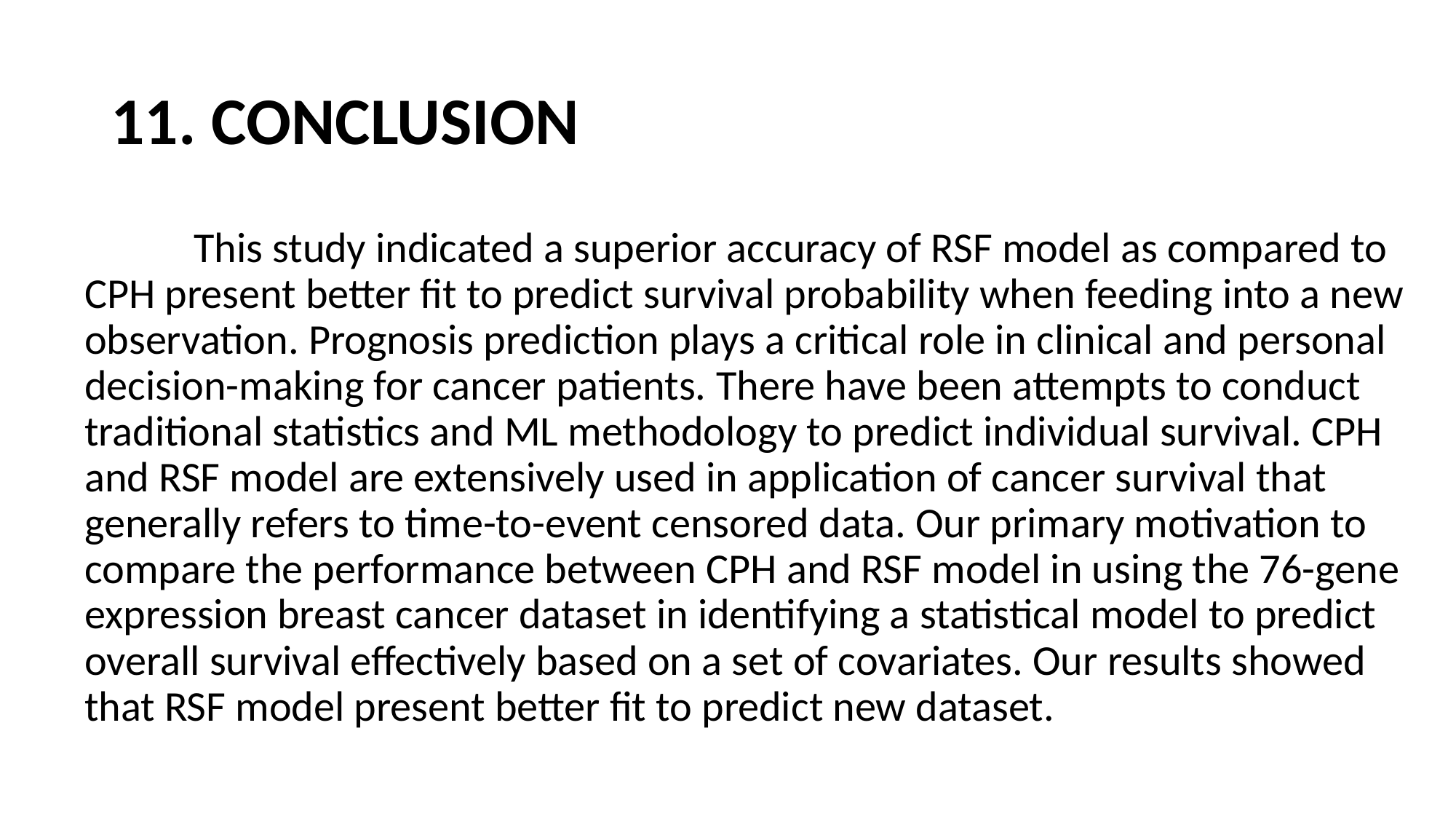

# 11. CONCLUSION
	This study indicated a superior accuracy of RSF model as compared to CPH present better fit to predict survival probability when feeding into a new observation. Prognosis prediction plays a critical role in clinical and personal decision-making for cancer patients. There have been attempts to conduct traditional statistics and ML methodology to predict individual survival. CPH and RSF model are extensively used in application of cancer survival that generally refers to time-to-event censored data. Our primary motivation to compare the performance between CPH and RSF model in using the 76-gene expression breast cancer dataset in identifying a statistical model to predict overall survival effectively based on a set of covariates. Our results showed that RSF model present better fit to predict new dataset.